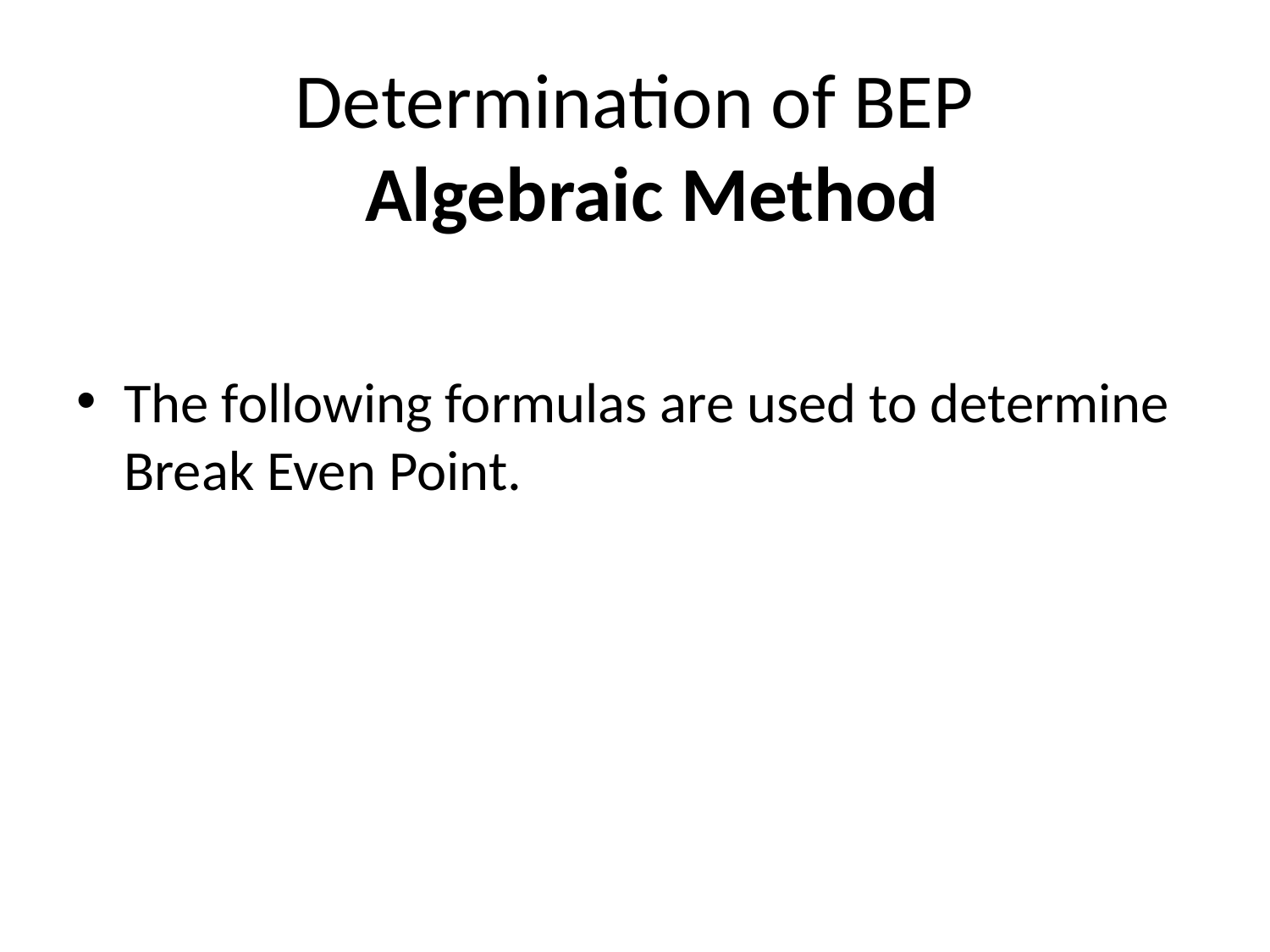

# Determination of BEP Algebraic Method
The following formulas are used to determine Break Even Point.